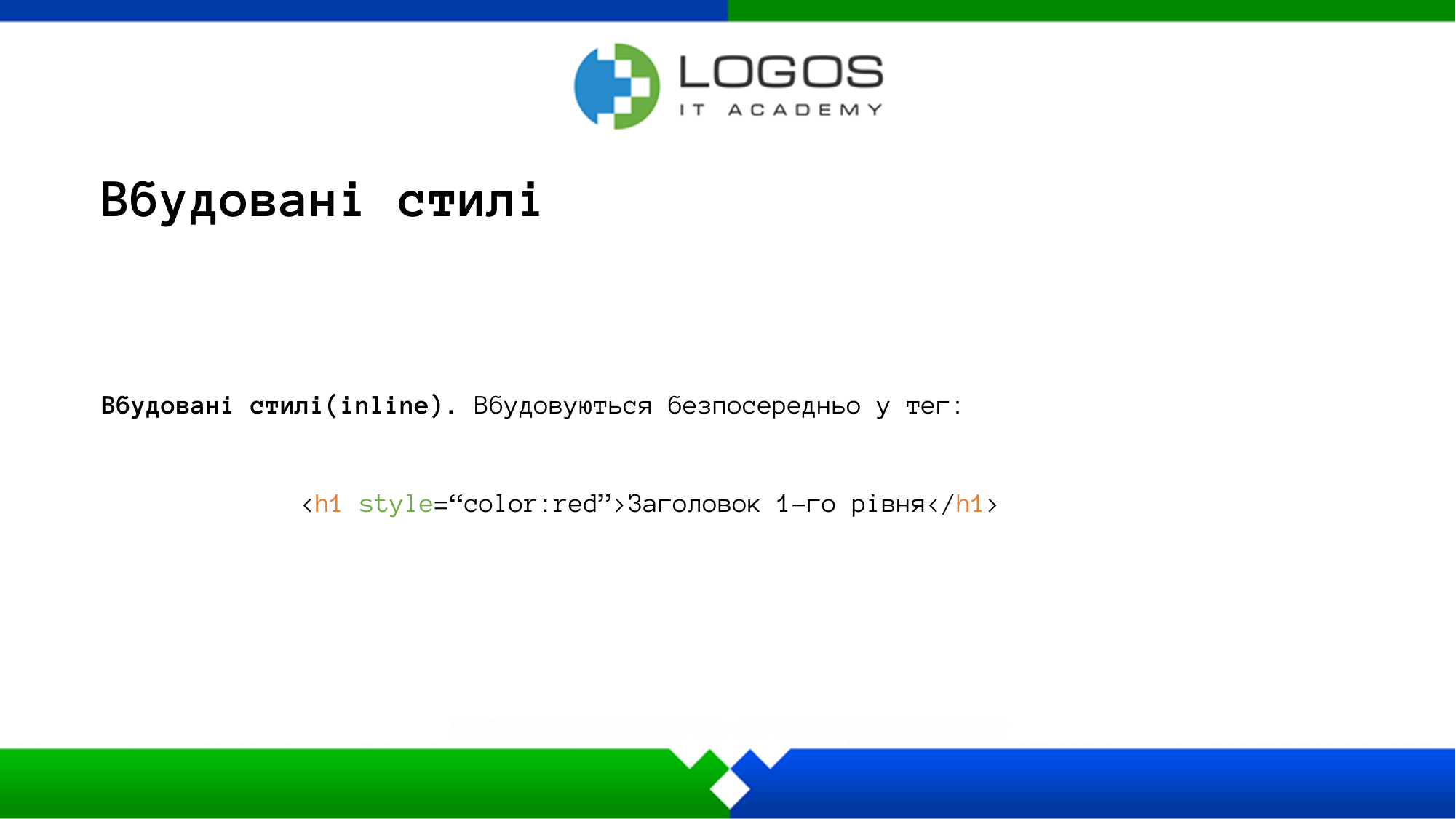

Вбудовані стилі
Вбудовані стилі(inline). Вбудовуються безпосередньо у тег:

	      <h1 style=“color:red”>Заголовок 1-го рівня</h1>